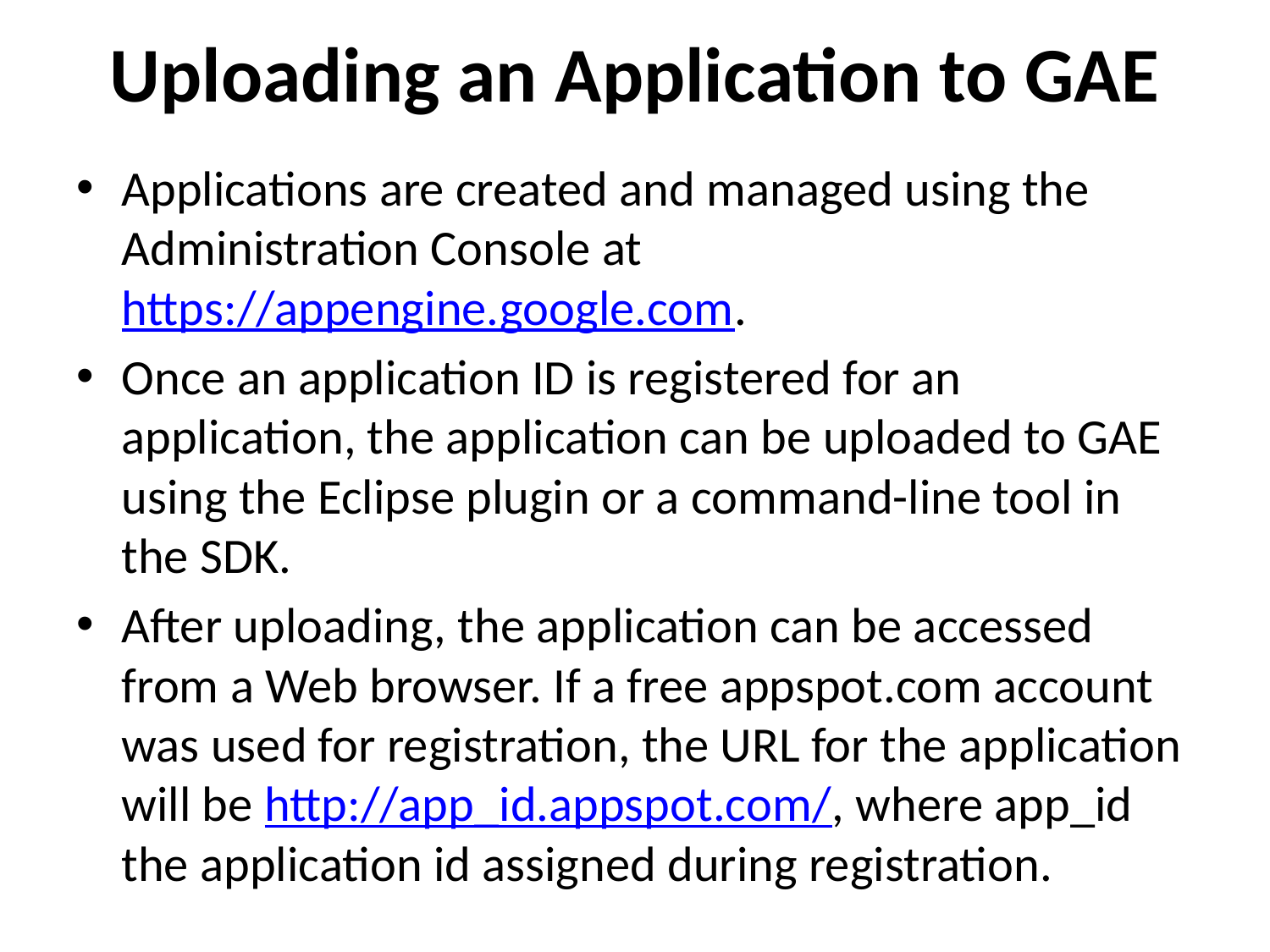

# Uploading an Application to GAE
Applications are created and managed using the Administration Console at https://appengine.google.com.
Once an application ID is registered for an application, the application can be uploaded to GAE using the Eclipse plugin or a command-line tool in the SDK.
After uploading, the application can be accessed from a Web browser. If a free appspot.com account was used for registration, the URL for the application will be http://app_id.appspot.com/, where app_id the application id assigned during registration.